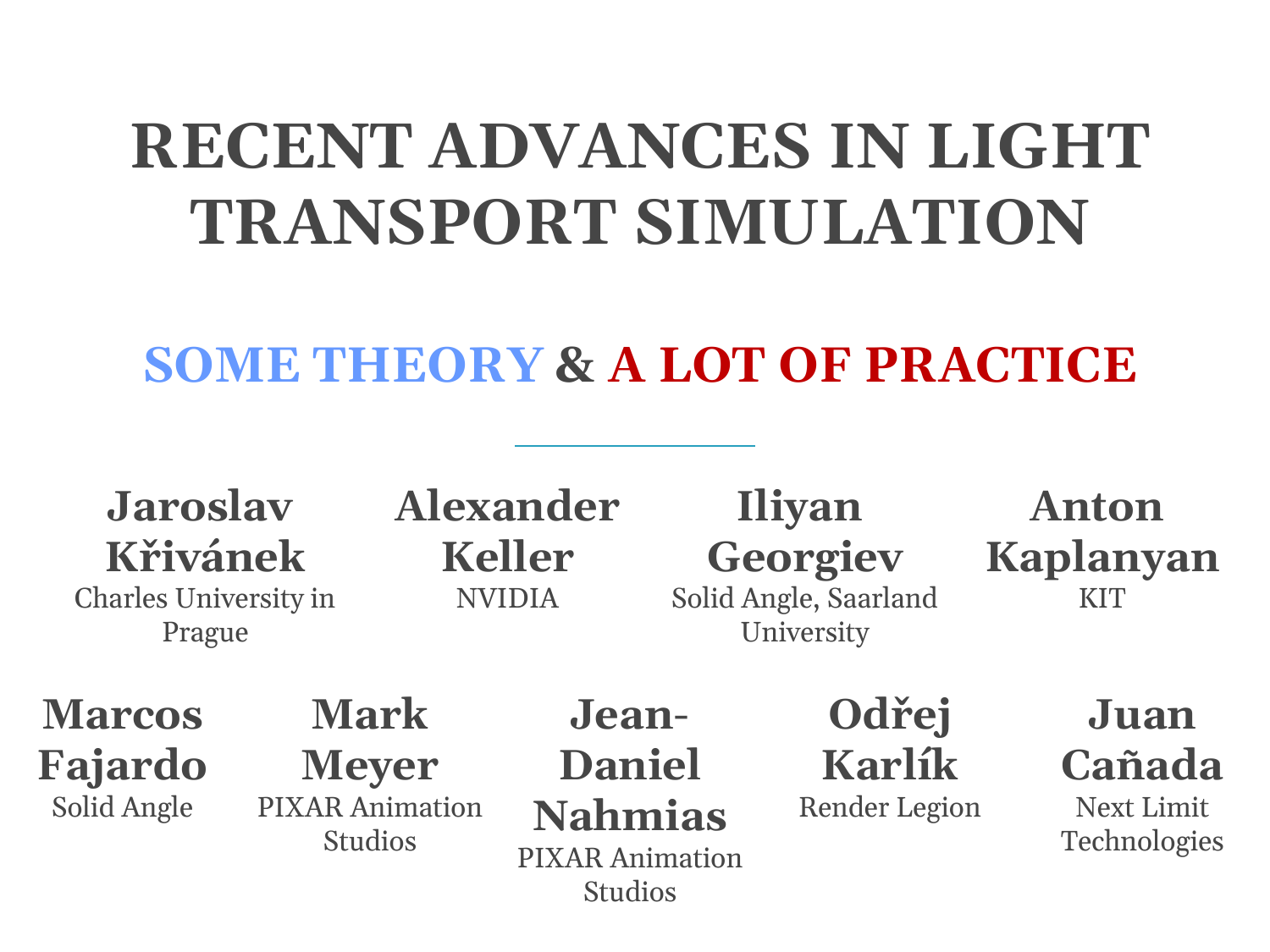

# Recent Advances in Light Transport Simulation some Theory & a lot of practice

Jaroslav
Křivánek
Charles University in
Prague
Alexander Keller
NVIDIA
Iliyan
Georgiev
Solid Angle, Saarland University
Anton
Kaplanyan
KIT
Marcos Fajardo
Solid Angle
Mark Meyer
PIXAR Animation Studios
Jean-Daniel Nahmias
PIXAR Animation Studios
Odřej Karlík
Render Legion
Juan
Cañada
Next Limit Technologies